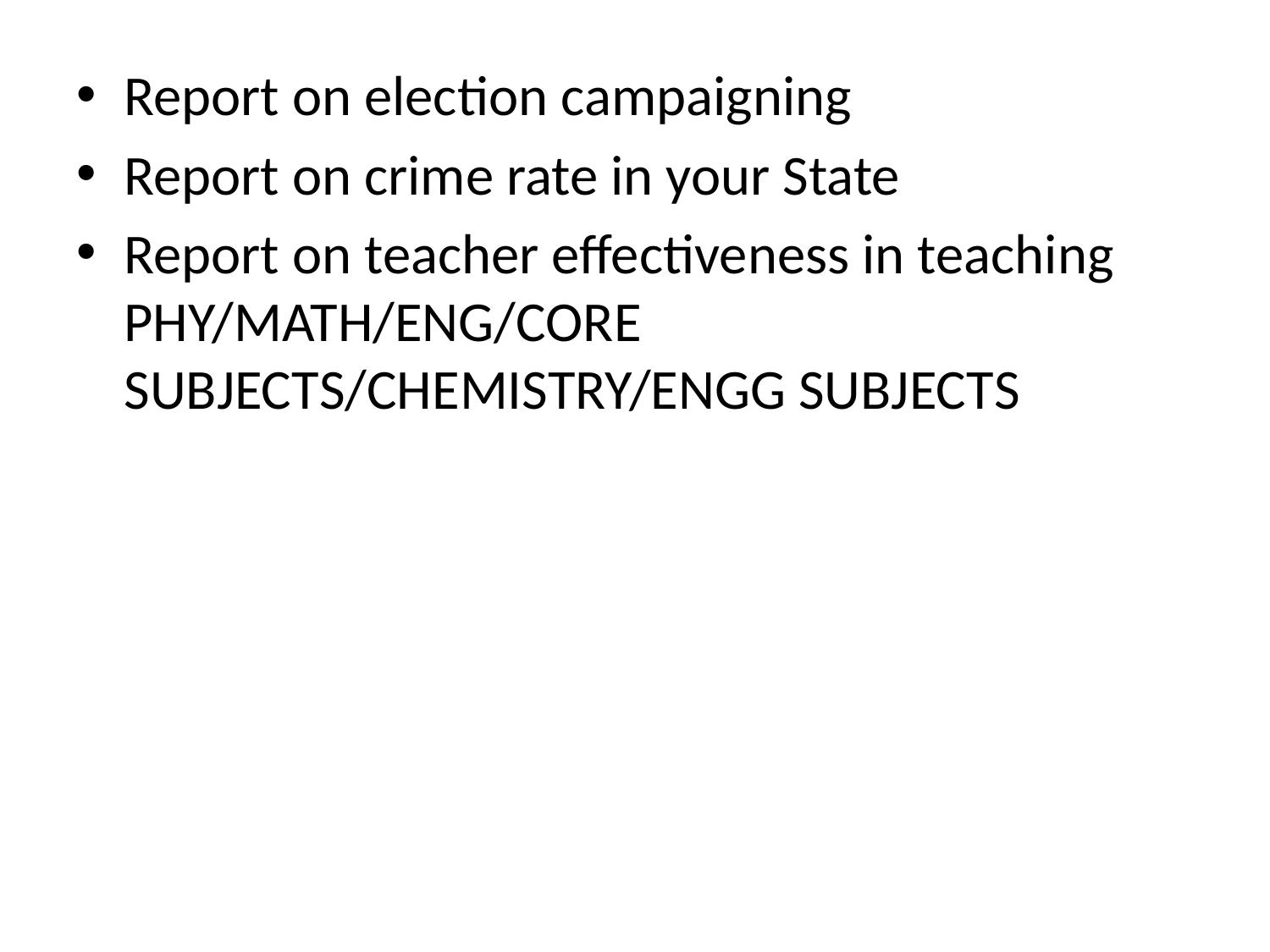

Report on election campaigning
Report on crime rate in your State
Report on teacher effectiveness in teaching PHY/MATH/ENG/CORE SUBJECTS/CHEMISTRY/ENGG SUBJECTS